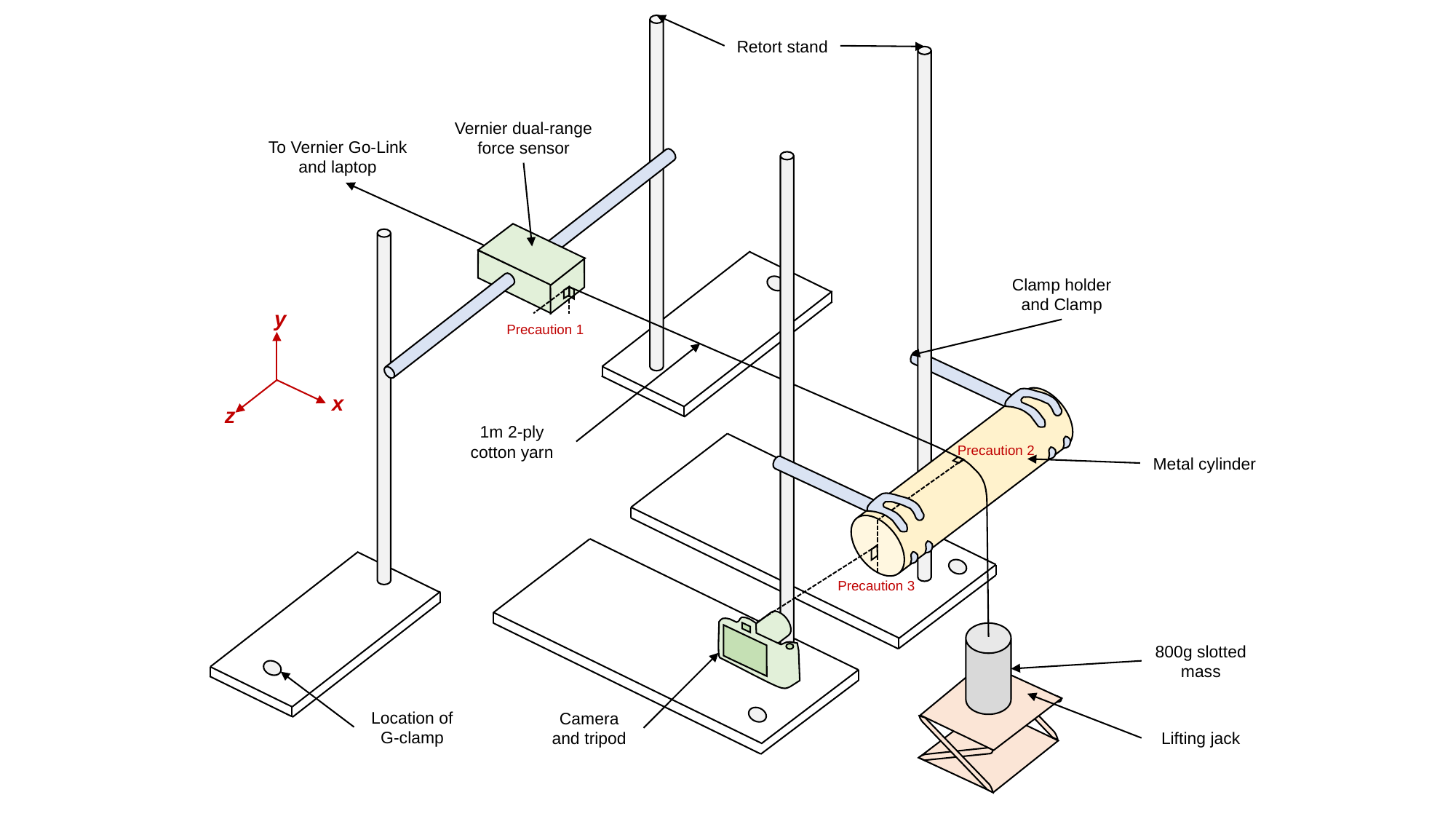

Retort stand

Vernier dual-range force sensor

To Vernier Go-Link and laptop

Clamp holder and Clamp

y
Precaution 1

x

z
1m 2-ply cotton yarn

Precaution 2

Metal cylinder

Precaution 3

800g slotted mass

Location of G-clamp
Camera and tripod

Lifting jack